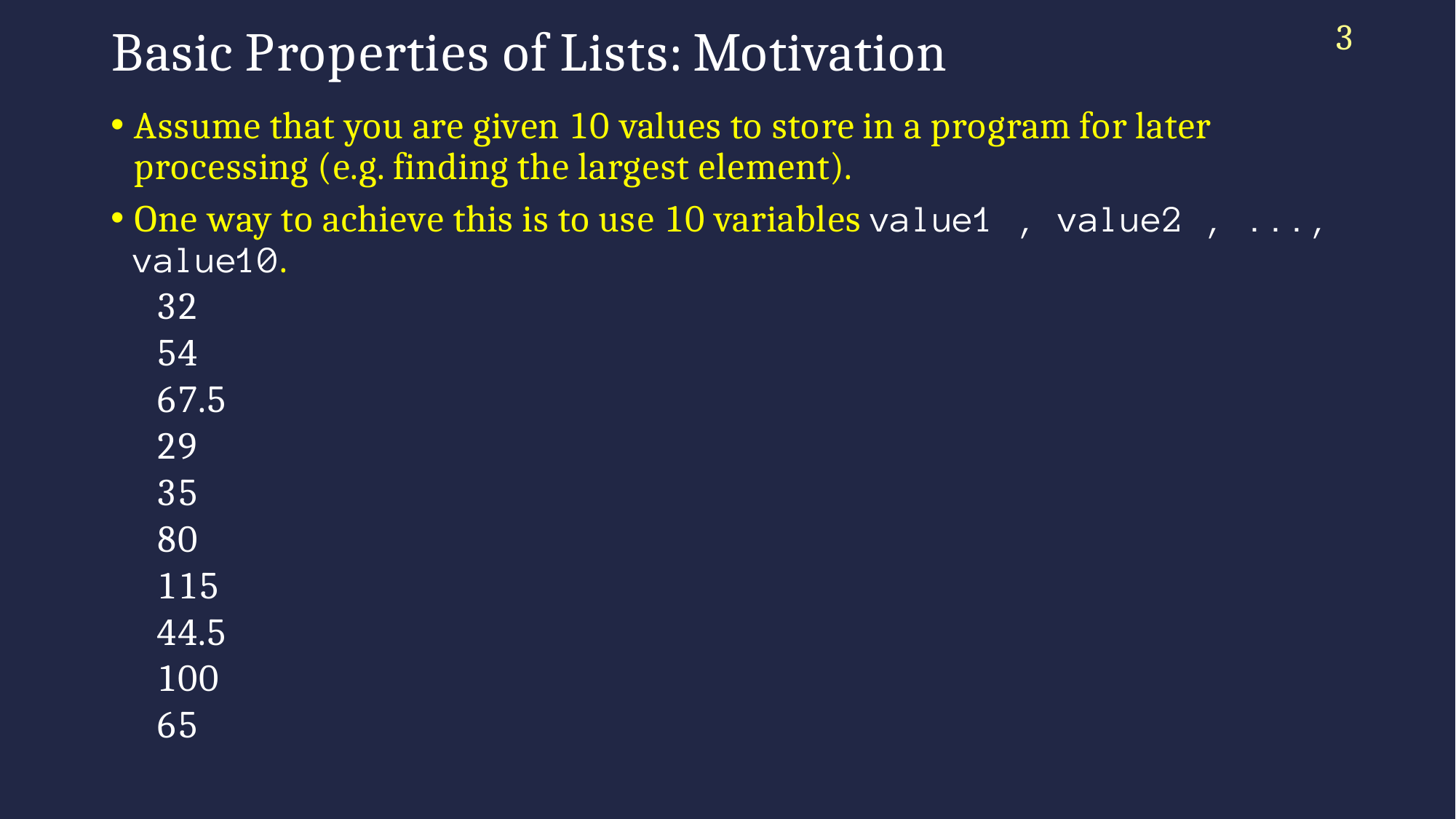

3
# Basic Properties of Lists: Motivation
Assume that you are given 10 values to store in a program for later processing (e.g. finding the largest element).
One way to achieve this is to use 10 variables value1 , value2 , ..., value10.
32
54
67.5
29
35
80
115
44.5
100
65